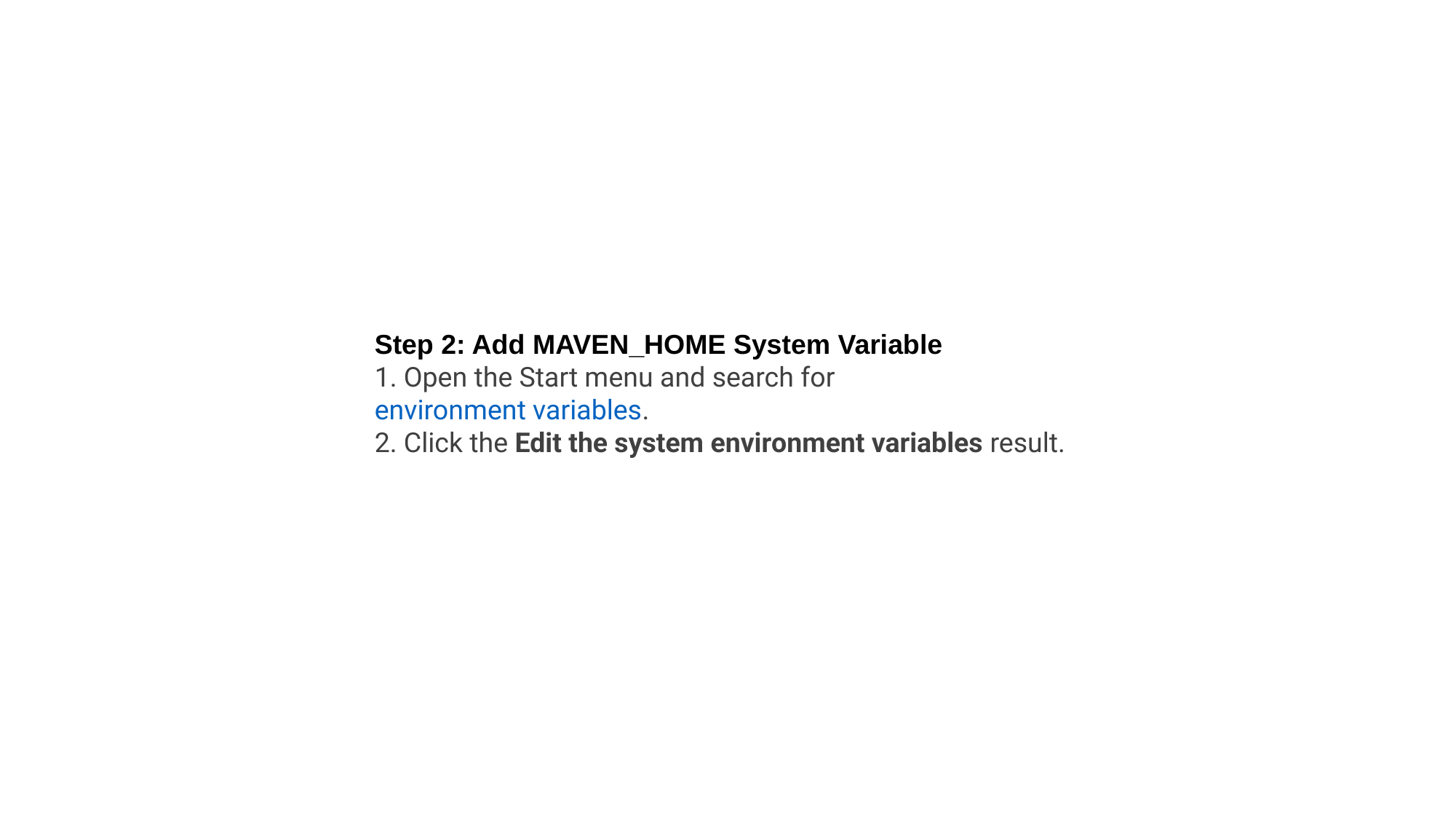

Step 2: Add MAVEN_HOME System Variable
1. Open the Start menu and search for environment variables.
2. Click the Edit the system environment variables result.